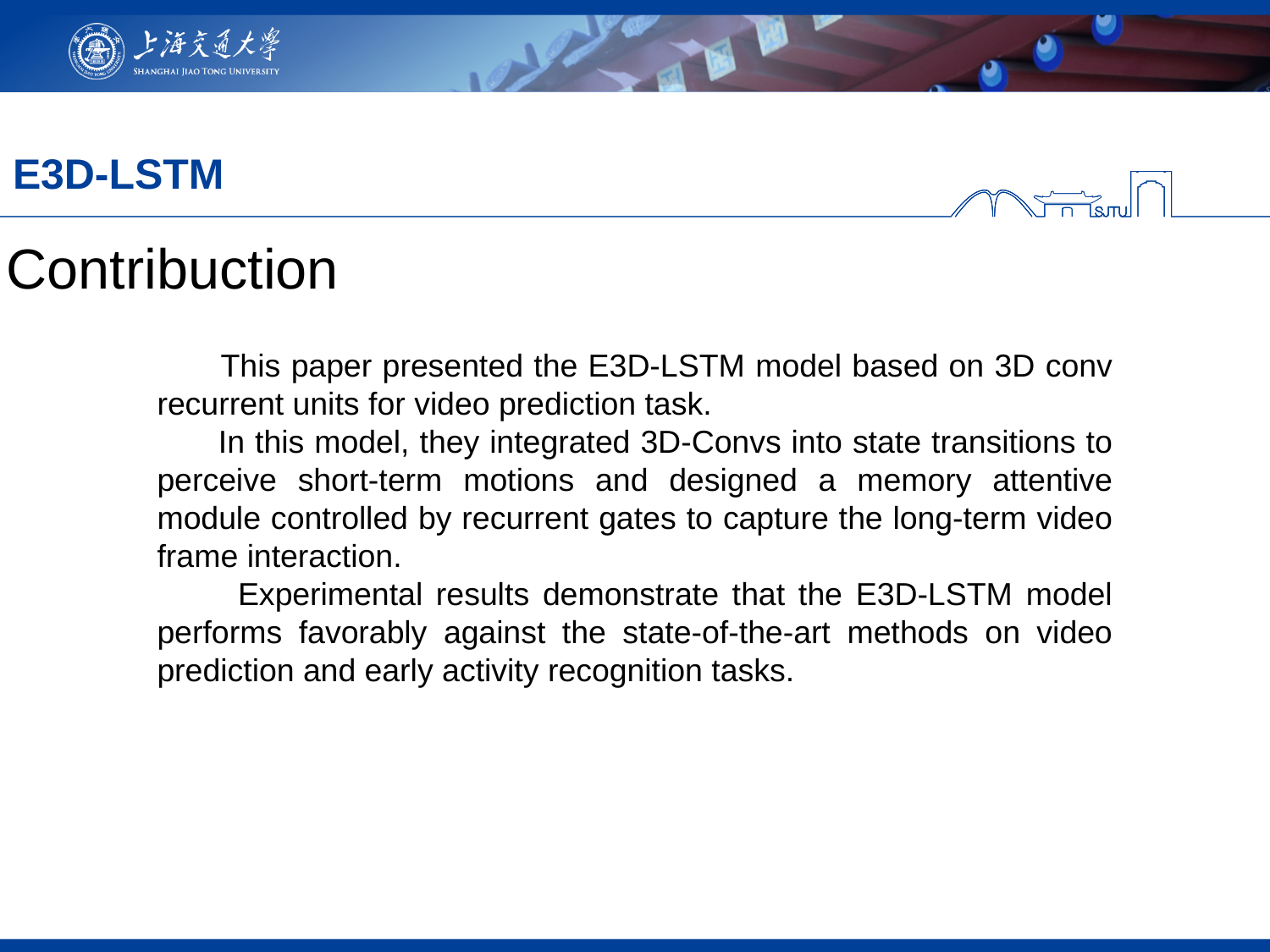

# E3D-LSTM
Contribuction
      This paper presented the E3D-LSTM model based on 3D conv recurrent units for video prediction task.
      In this model, they integrated 3D-Convs into state transitions to perceive short-term motions and designed a memory attentive module controlled by recurrent gates to capture the long-term video frame interaction.
      Experimental results demonstrate that the E3D-LSTM model performs favorably against the state-of-the-art methods on video prediction and early activity recognition tasks.